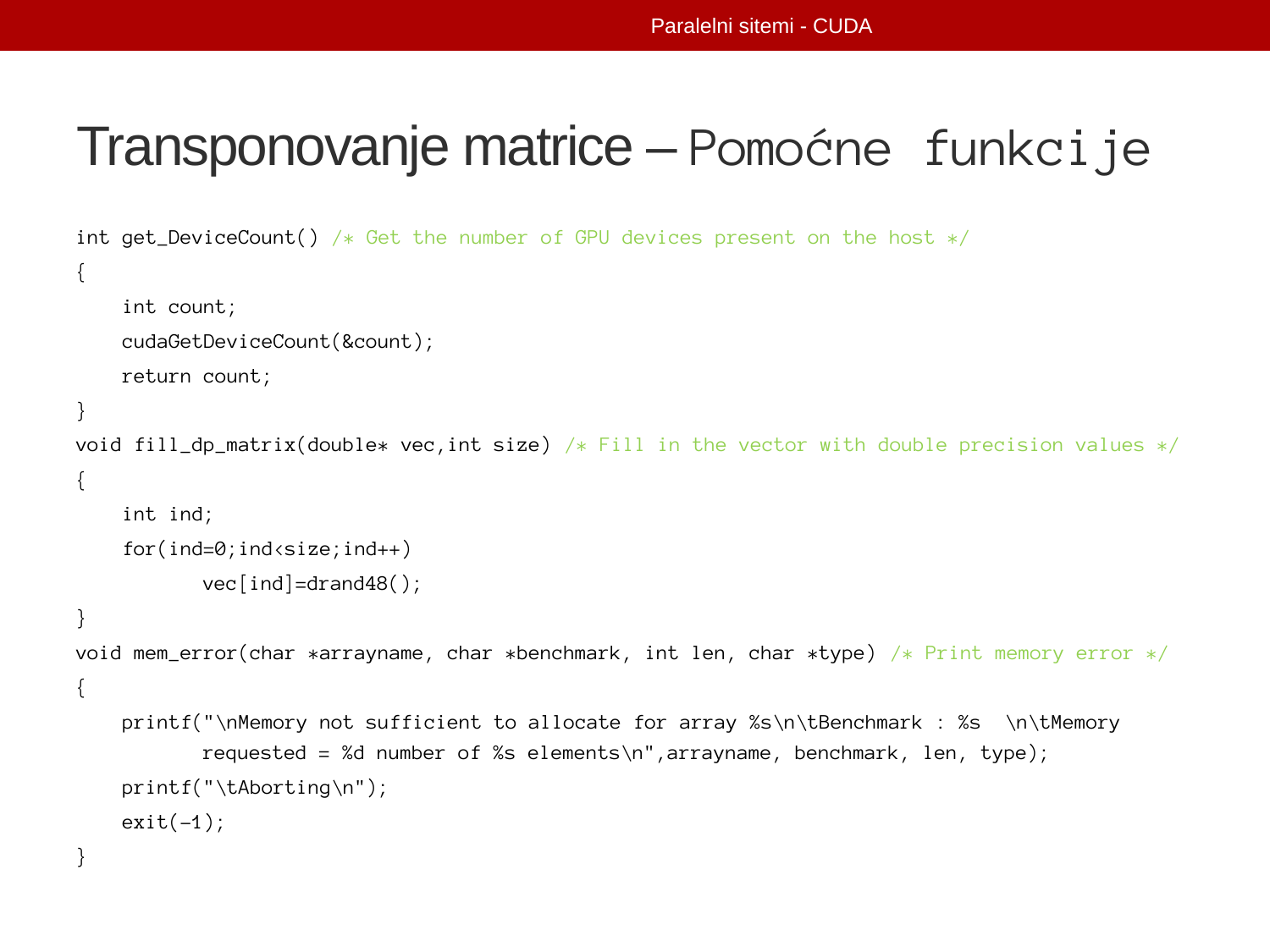

Paralelni sitemi - CUDA
# Transponovanje matrice – Pomoćne funkcije
int get_DeviceCount() /* Get the number of GPU devices present on the host */
{
    int count;
    cudaGetDeviceCount(&count);
    return count;
}
void fill_dp_matrix(double* vec,int size) /* Fill in the vector with double precision values */
{
    int ind;
    for(ind=0;ind<size;ind++)
	vec[ind]=drand48();
}
void mem_error(char *arrayname, char *benchmark, int len, char *type) /* Print memory error */
{
    printf("\nMemory not sufficient to allocate for array %s\n\tBenchmark : %s  \n\tMemory  		requested = %d number of %s elements\n",arrayname, benchmark, len, type);
    printf("\tAborting\n");
    exit(-1);
}